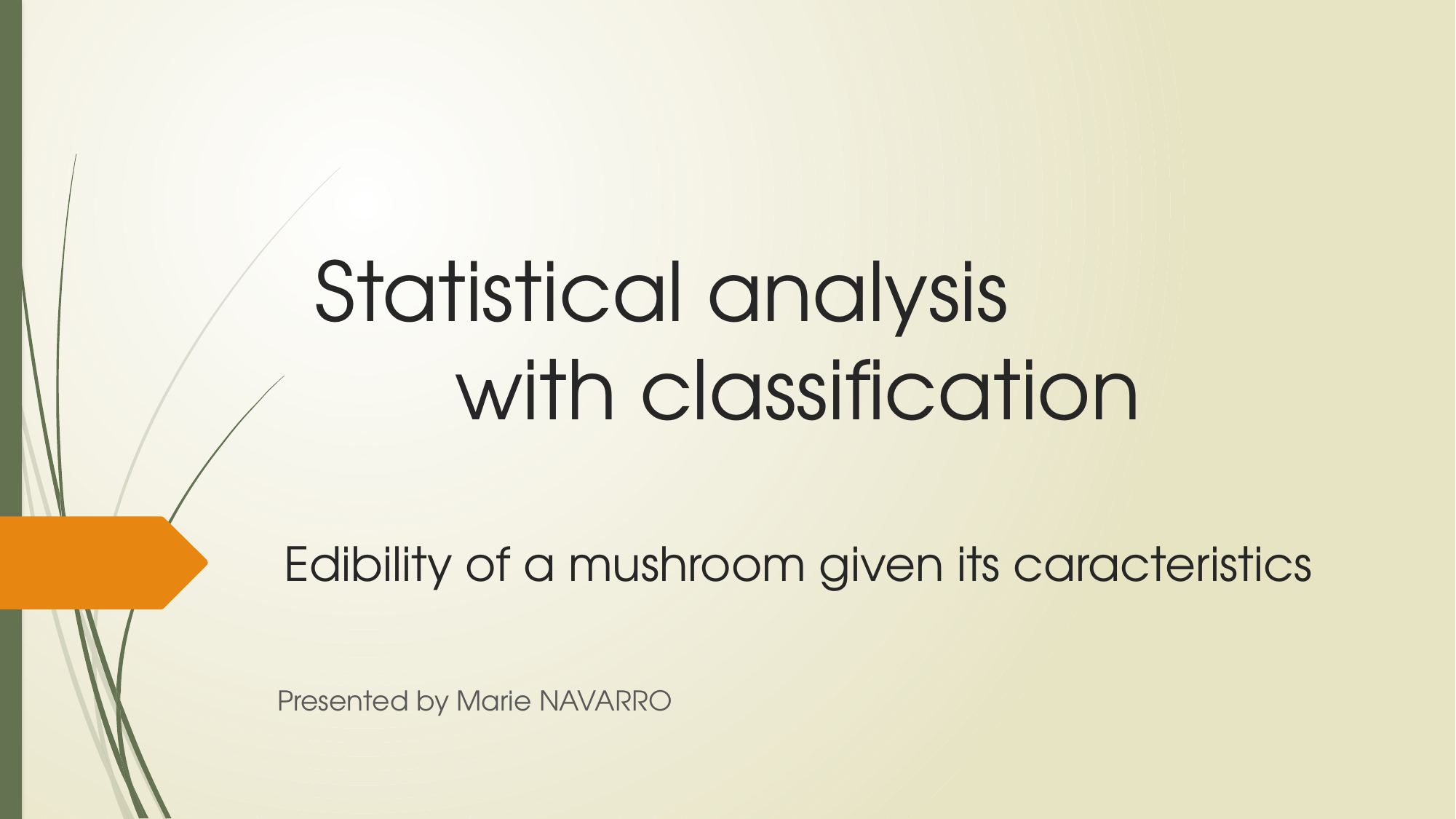

# Statistical analysis             with classification Edibility of a mushroom given its caracteristics
Presented by Marie NAVARRO